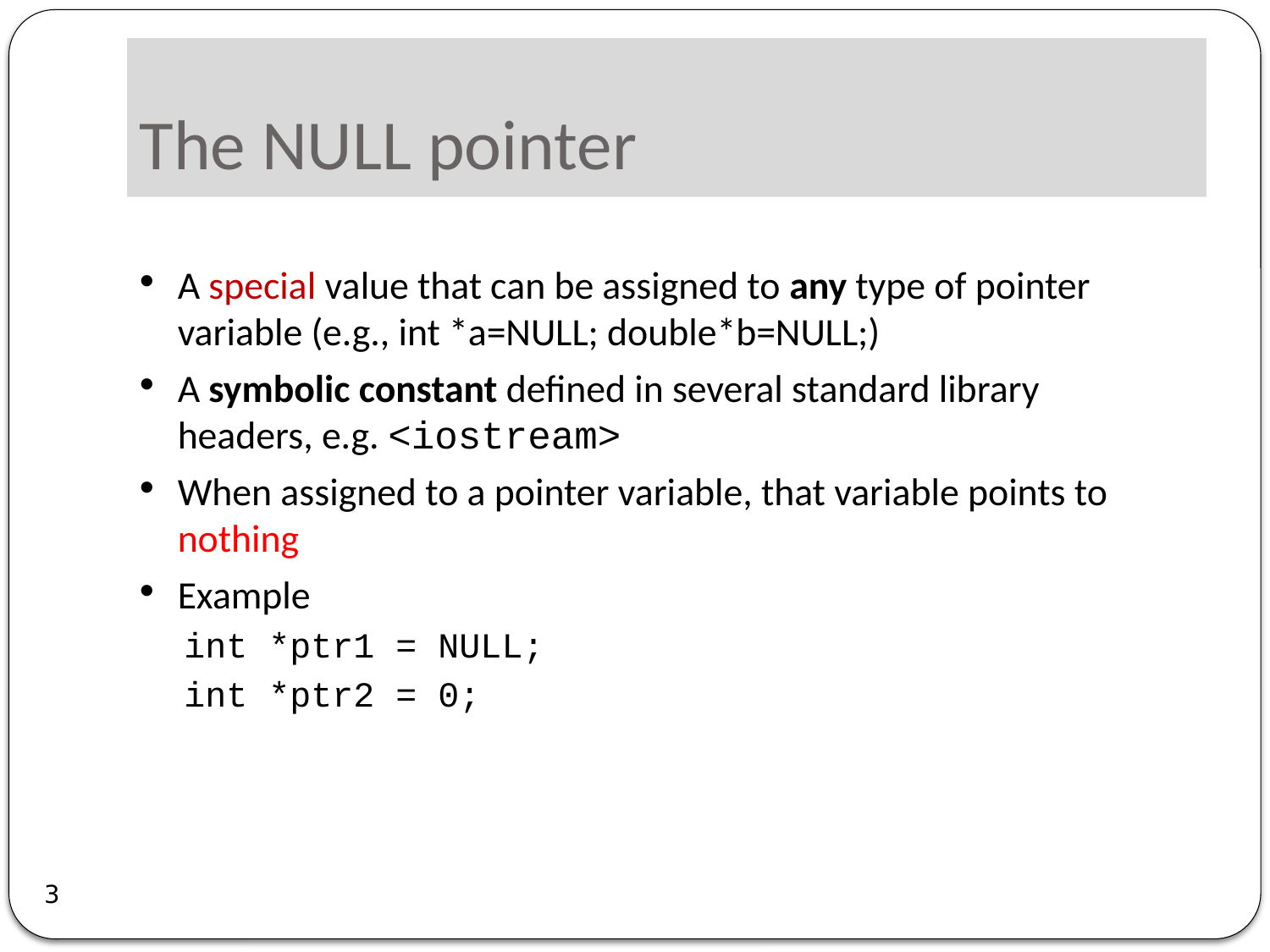

# The NULL pointer
A special value that can be assigned to any type of pointer variable (e.g., int *a=NULL; double*b=NULL;)
A symbolic constant defined in several standard library headers, e.g. <iostream>
When assigned to a pointer variable, that variable points to nothing
Example
int *ptr1 = NULL;
int *ptr2 = 0;

3